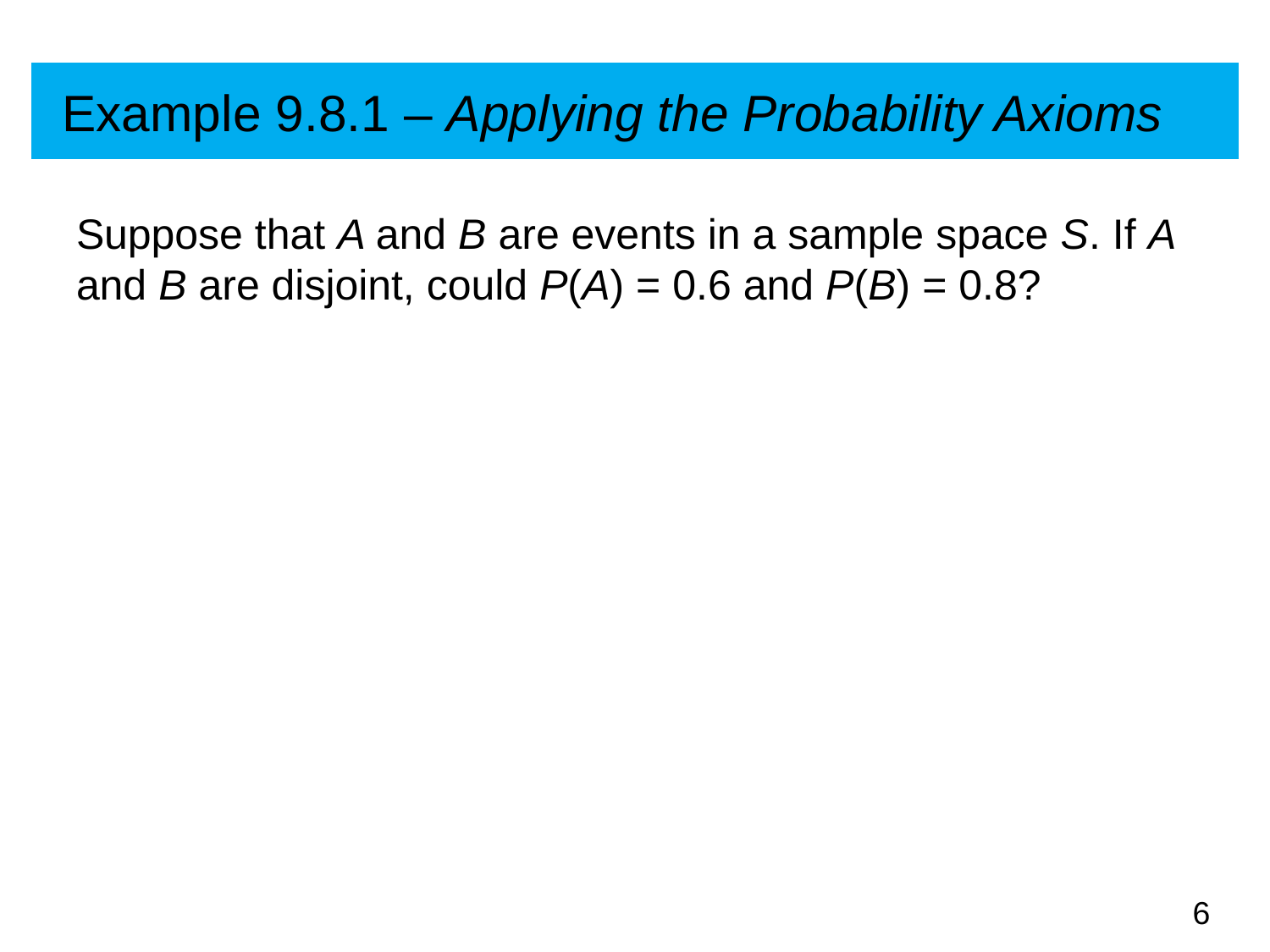

# Example 9.8.1 – Applying the Probability Axioms
Suppose that A and B are events in a sample space S. If A and B are disjoint, could P(A) = 0.6 and P(B) = 0.8?